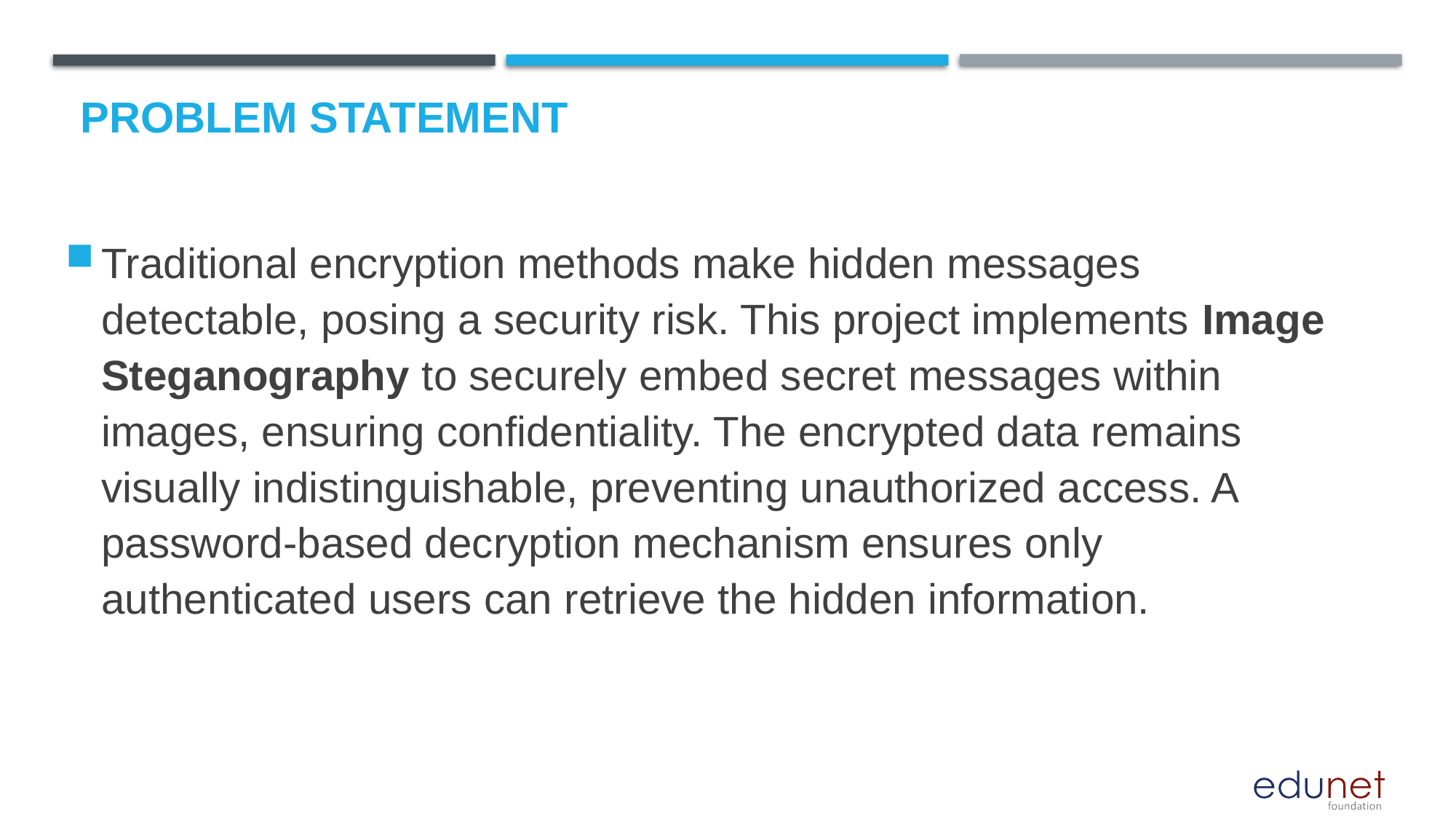

# Problem Statement
Traditional encryption methods make hidden messages detectable, posing a security risk. This project implements Image Steganography to securely embed secret messages within images, ensuring confidentiality. The encrypted data remains visually indistinguishable, preventing unauthorized access. A password-based decryption mechanism ensures only authenticated users can retrieve the hidden information.